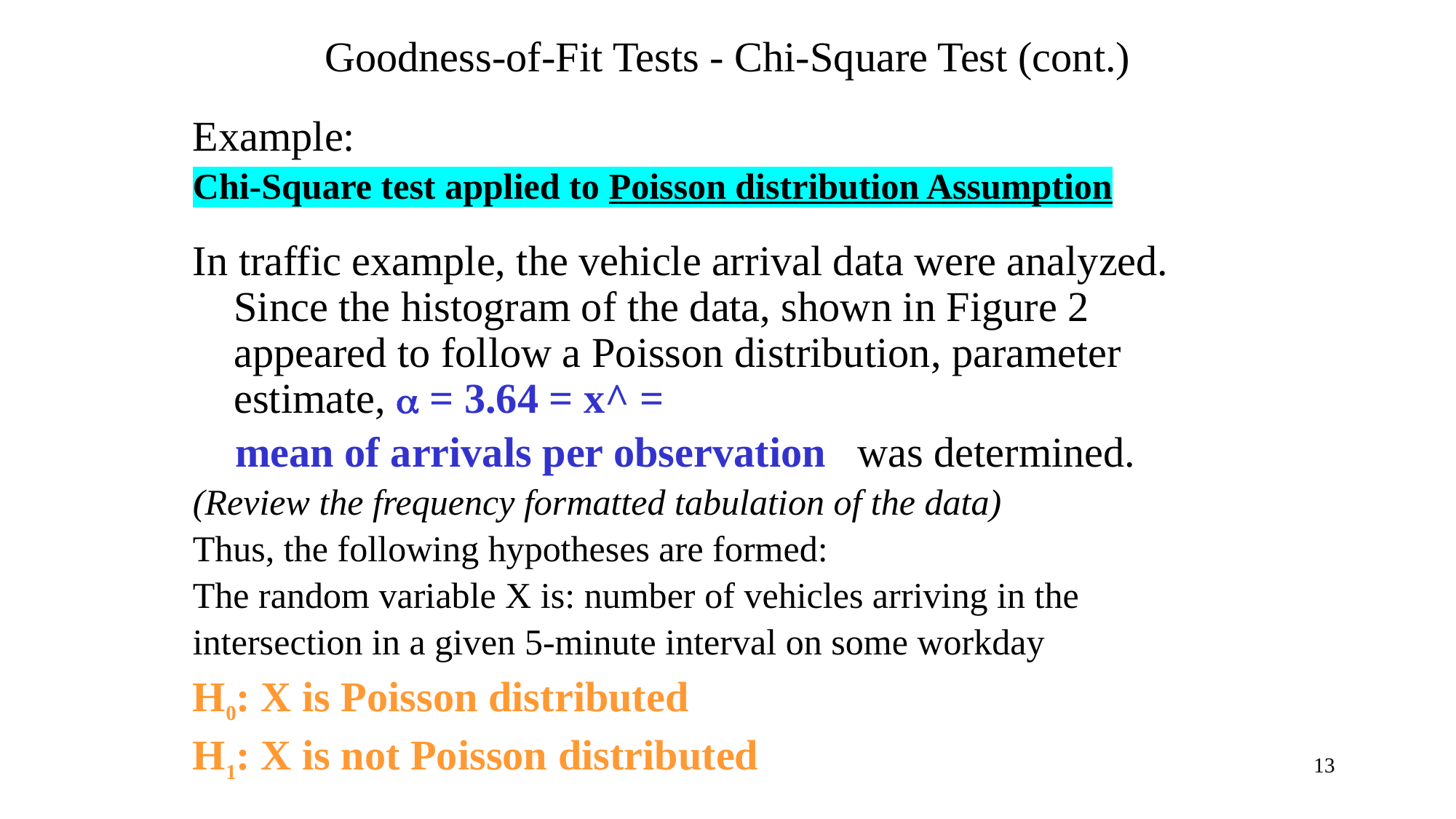

# Goodness-of-Fit Tests - Chi-Square Test (cont.)
Example:
Chi-Square test applied to Poisson distribution Assumption

In traffic example, the vehicle arrival data were analyzed. Since the histogram of the data, shown in Figure 2  appeared to follow a Poisson distribution, parameter estimate, α = 3.64 = x^ =
    mean of arrivals per observation   was determined.
(Review the frequency formatted tabulation of the data)
Thus, the following hypotheses are formed:
The random variable X is: number of vehicles arriving in the
intersection in a given 5-minute interval on some workday
H0: X is Poisson distributed
H1: X is not Poisson distributed
13